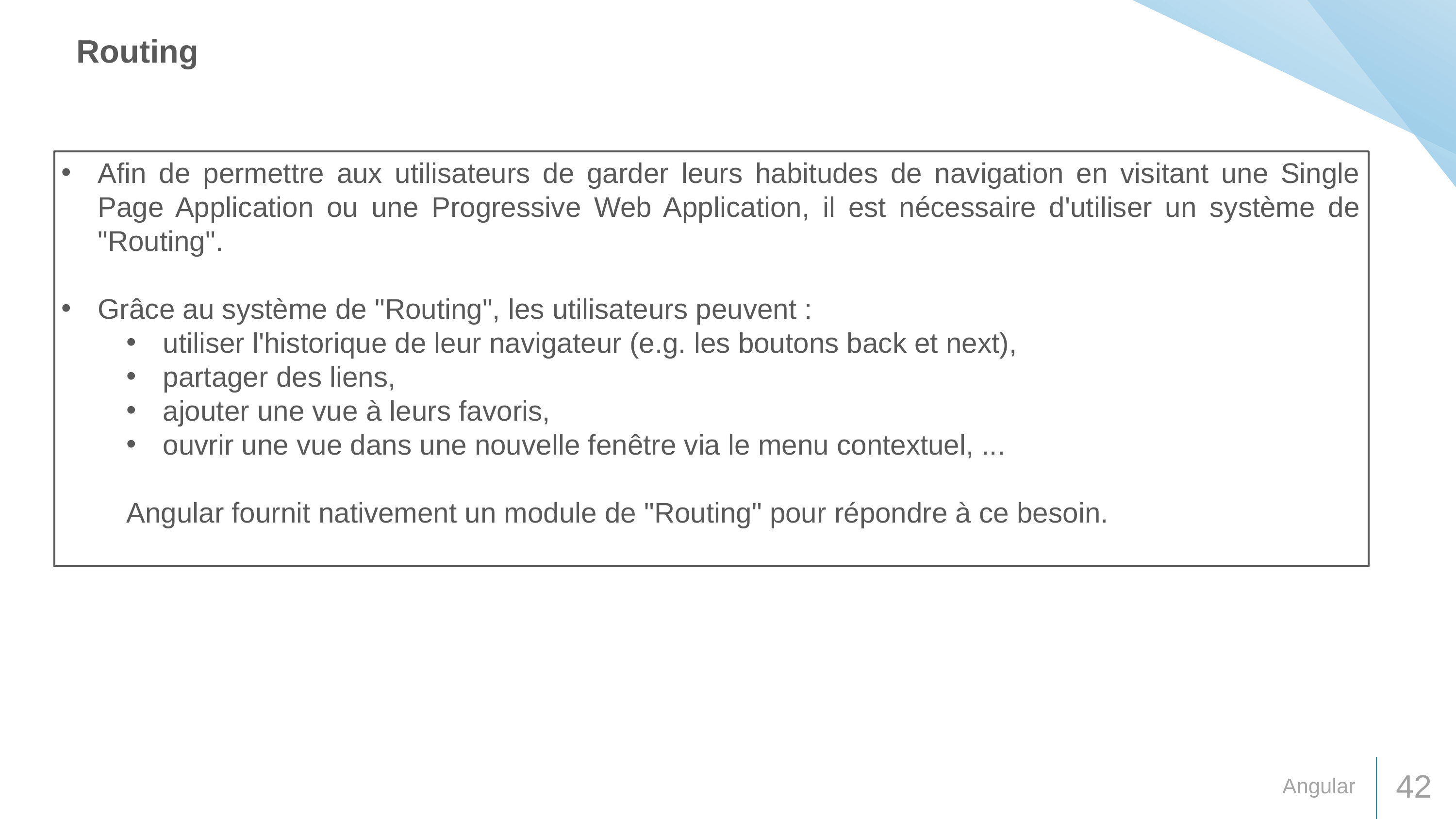

Routing
Afin de permettre aux utilisateurs de garder leurs habitudes de navigation en visitant une Single Page Application ou une Progressive Web Application, il est nécessaire d'utiliser un système de "Routing".

Grâce au système de "Routing", les utilisateurs peuvent :
utiliser l'historique de leur navigateur (e.g. les boutons back et next),
partager des liens,
ajouter une vue à leurs favoris,
ouvrir une vue dans une nouvelle fenêtre via le menu contextuel, ...

Angular fournit nativement un module de "Routing" pour répondre à ce besoin.

Angular
42